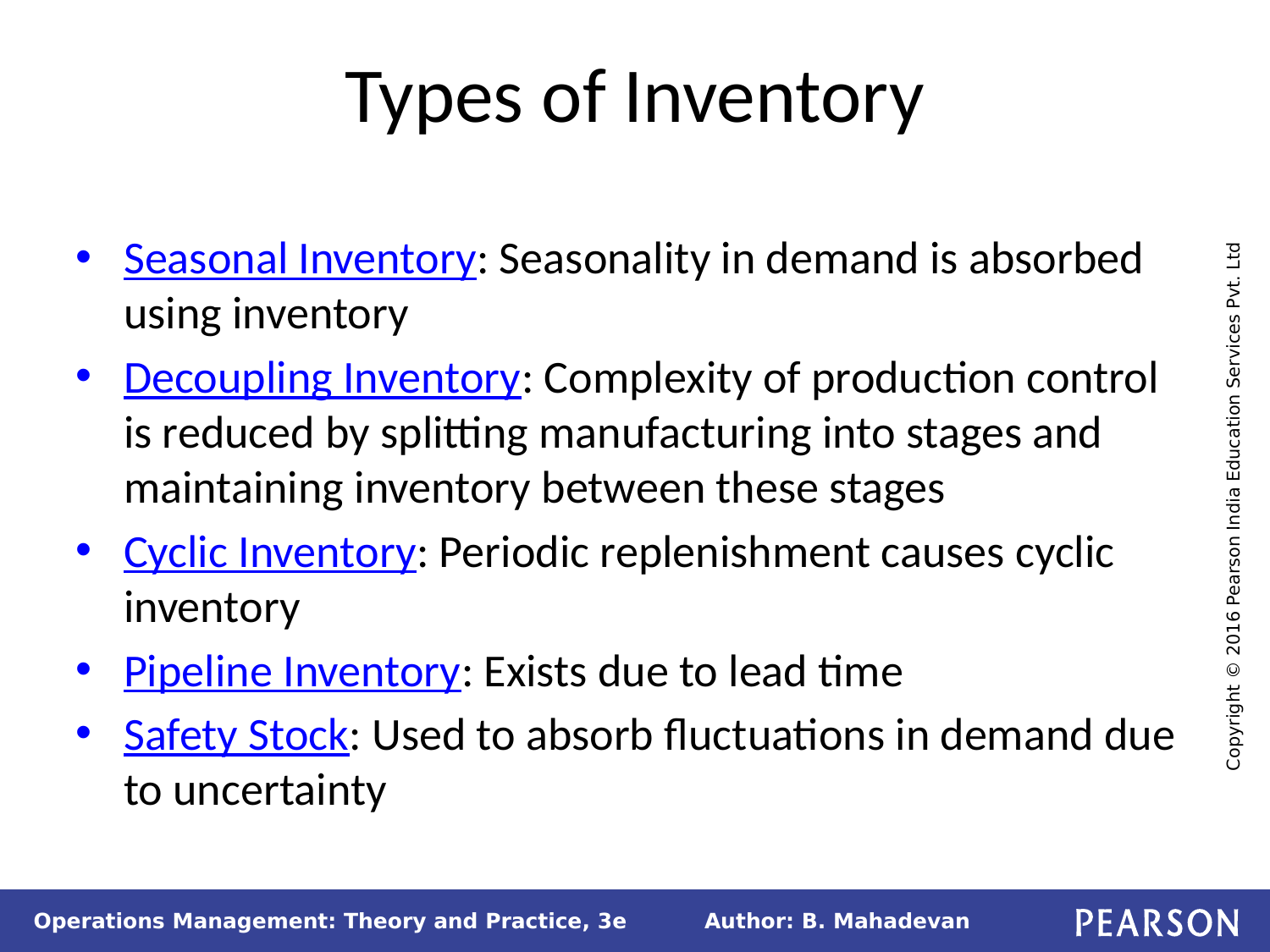

# Types of Inventory
Seasonal Inventory: Seasonality in demand is absorbed using inventory
Decoupling Inventory: Complexity of production control is reduced by splitting manufacturing into stages and maintaining inventory between these stages
Cyclic Inventory: Periodic replenishment causes cyclic inventory
Pipeline Inventory: Exists due to lead time
Safety Stock: Used to absorb fluctuations in demand due to uncertainty